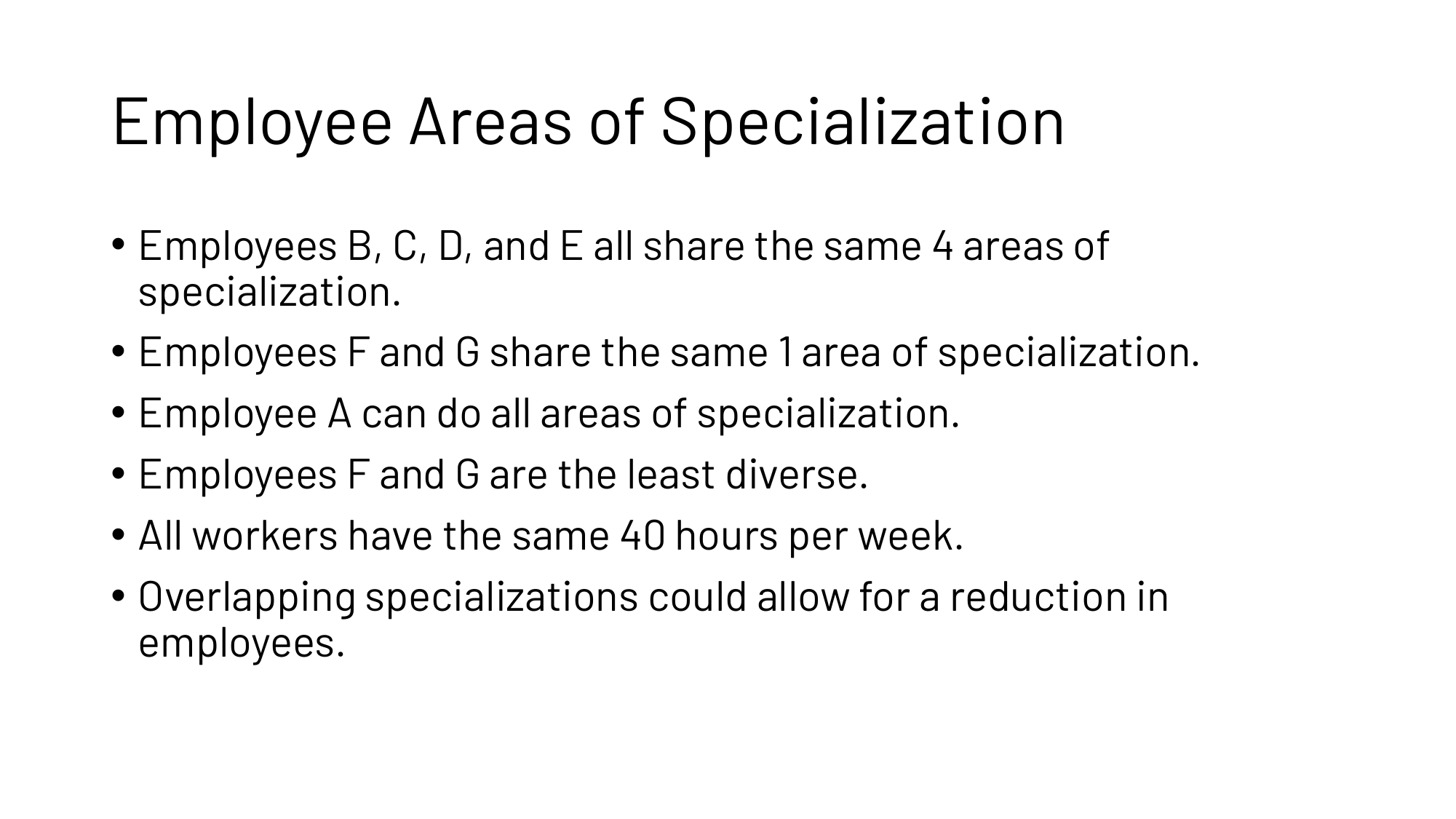

# Employee Areas of Specialization
Employees B, C, D, and E all share the same 4 areas of specialization.
Employees F and G share the same 1 area of specialization.
Employee A can do all areas of specialization.
Employees F and G are the least diverse.
All workers have the same 40 hours per week.
Overlapping specializations could allow for a reduction in employees.